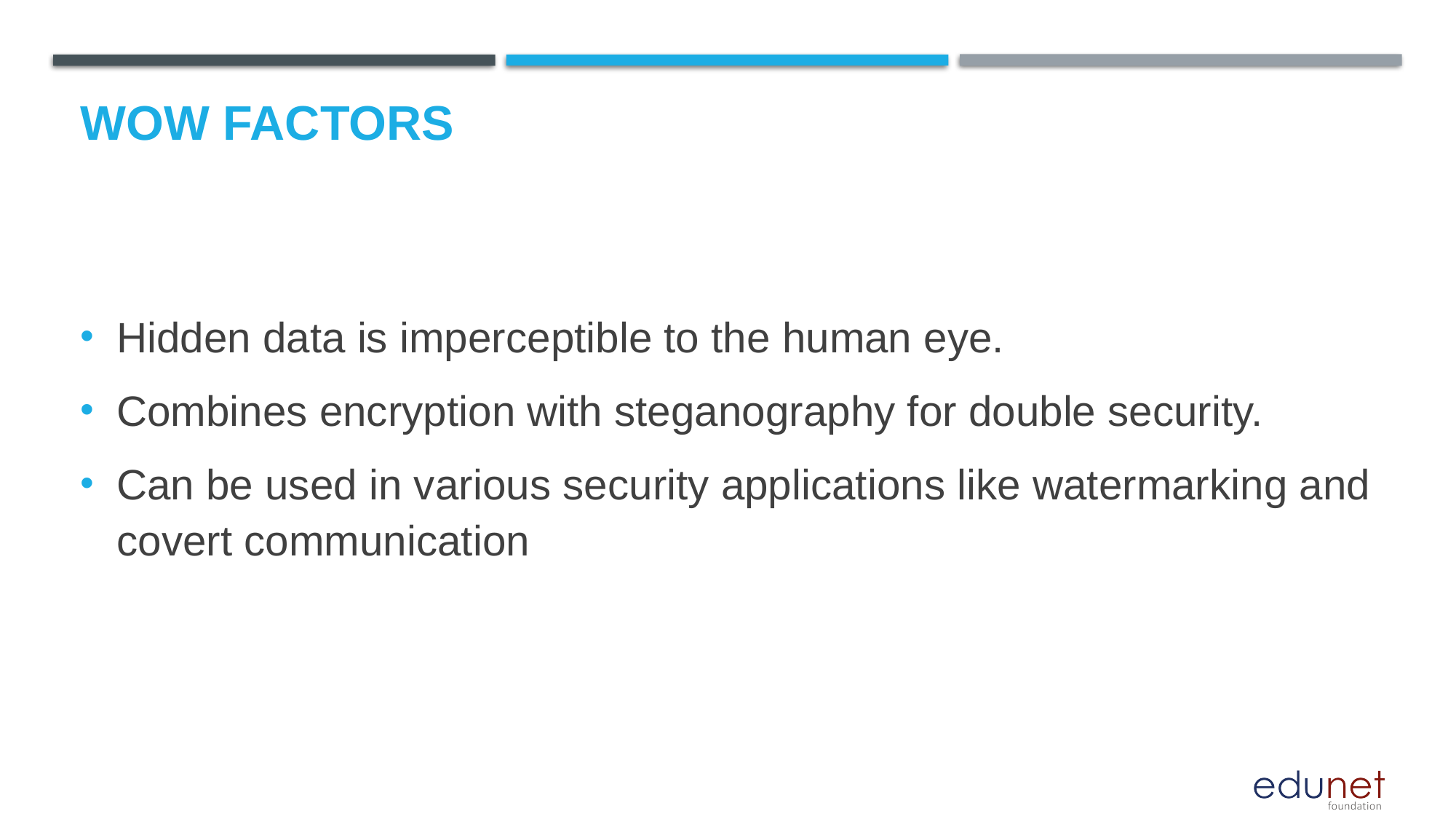

# Wow factors
Hidden data is imperceptible to the human eye.
Combines encryption with steganography for double security.
Can be used in various security applications like watermarking and covert communication